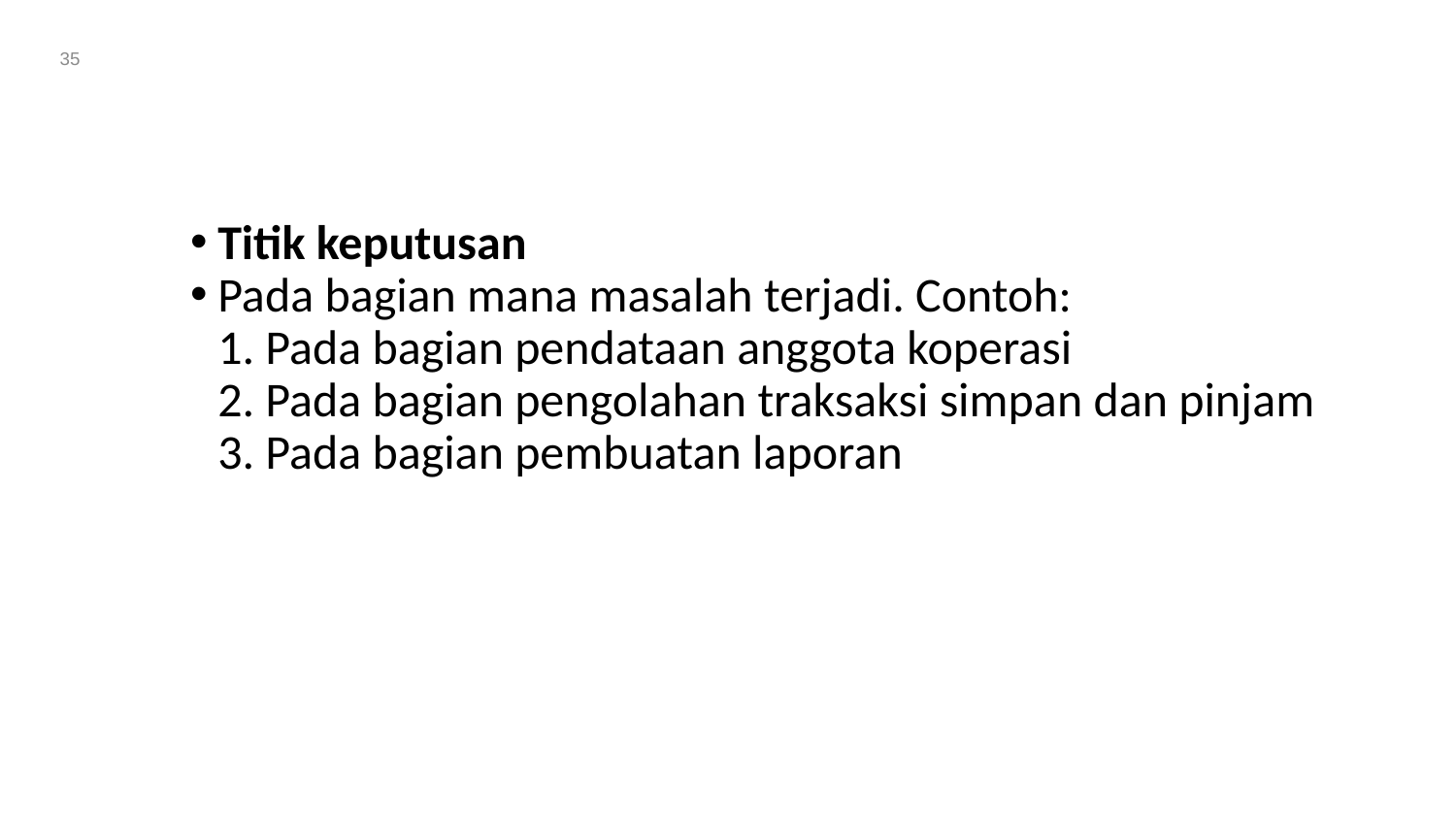

35
#
Titik keputusan
Pada bagian mana masalah terjadi. Contoh:
1. Pada bagian pendataan anggota koperasi
2. Pada bagian pengolahan traksaksi simpan dan pinjam
3. Pada bagian pembuatan laporan